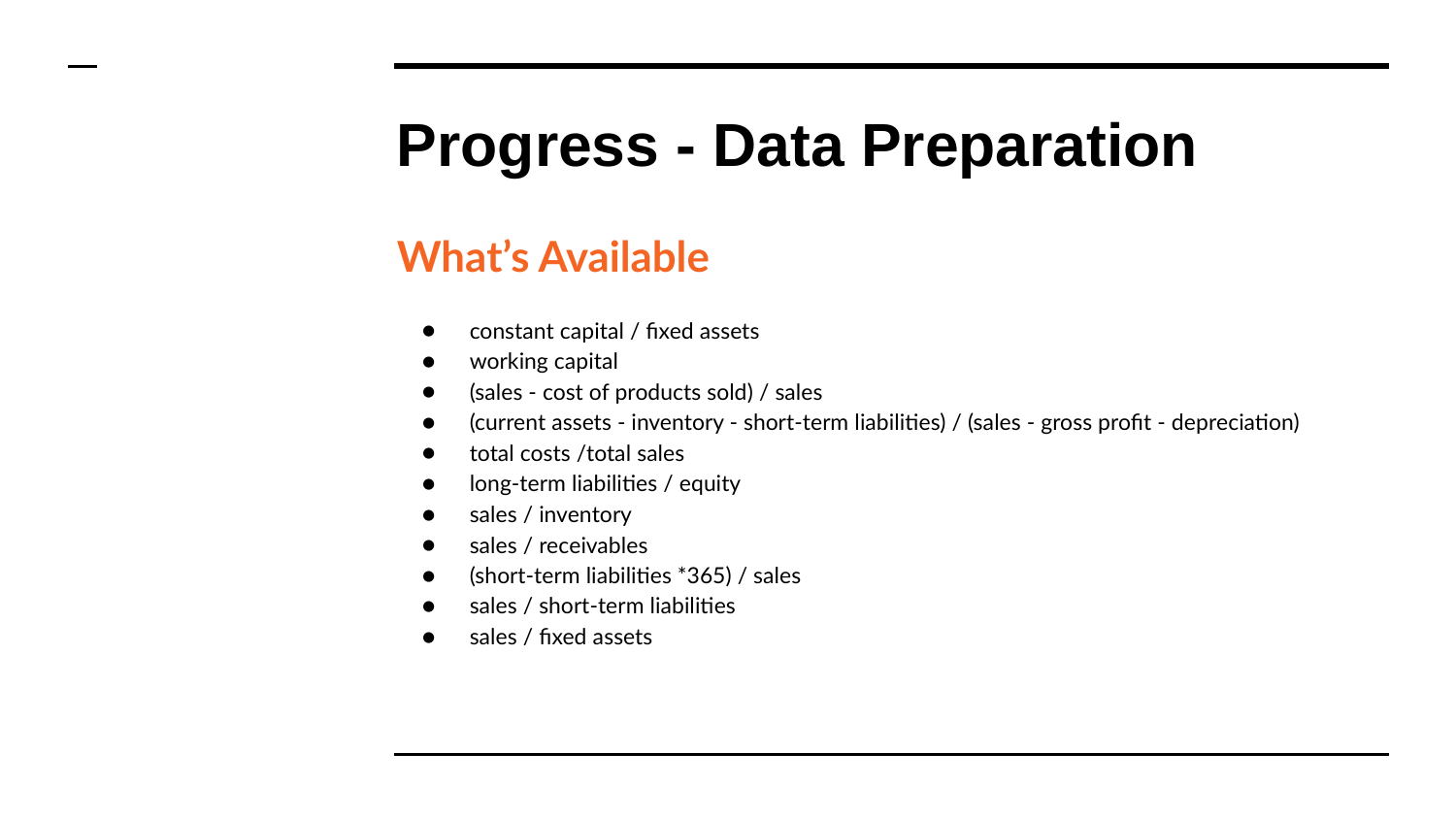

# Progress - Data Preparation
What’s Available
constant capital / fixed assets
working capital
(sales - cost of products sold) / sales
(current assets - inventory - short-term liabilities) / (sales - gross profit - depreciation)
total costs /total sales
long-term liabilities / equity
sales / inventory
sales / receivables
(short-term liabilities *365) / sales
sales / short-term liabilities
sales / fixed assets